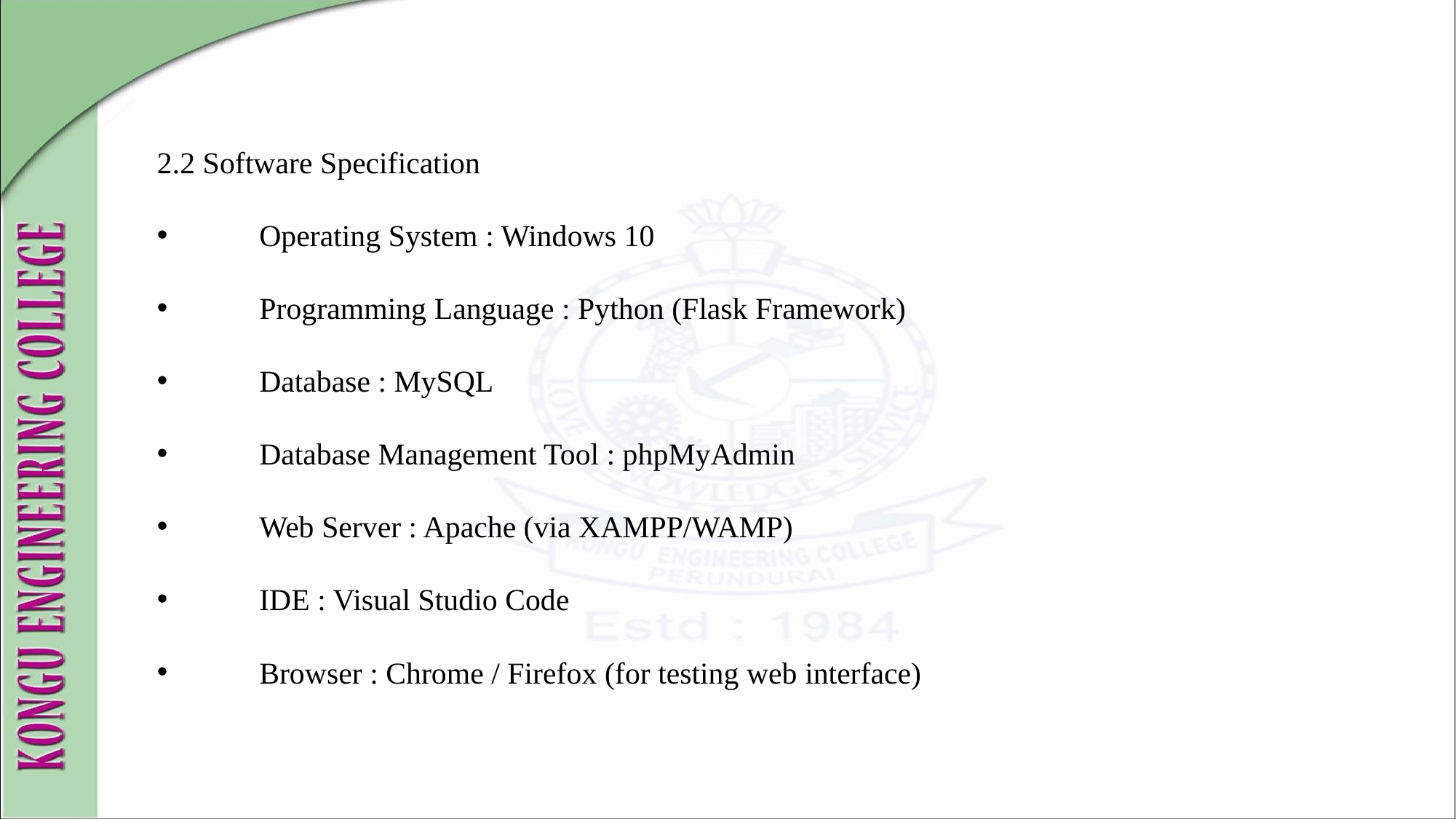

2.2 Software Specification
        Operating System : Windows 10
        Programming Language : Python (Flask Framework)
        Database : MySQL
        Database Management Tool : phpMyAdmin
        Web Server : Apache (via XAMPP/WAMP)
        IDE : Visual Studio Code
        Browser : Chrome / Firefox (for testing web interface)